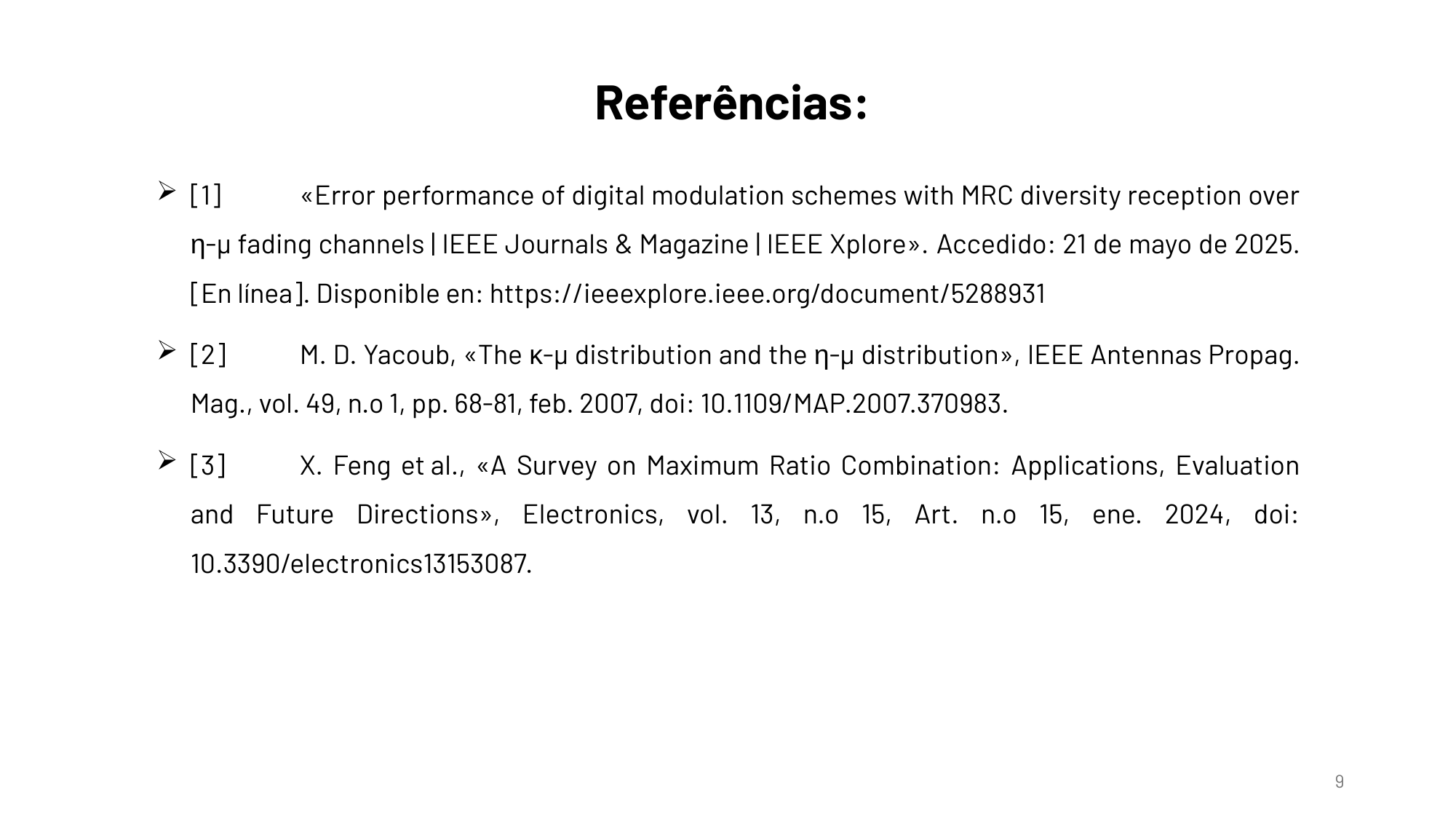

Referências:
[1]	«Error performance of digital modulation schemes with MRC diversity reception over η-μ fading channels | IEEE Journals & Magazine | IEEE Xplore». Accedido: 21 de mayo de 2025. [En línea]. Disponible en: https://ieeexplore.ieee.org/document/5288931
[2]	M. D. Yacoub, «The κ-μ distribution and the η-μ distribution», IEEE Antennas Propag. Mag., vol. 49, n.o 1, pp. 68-81, feb. 2007, doi: 10.1109/MAP.2007.370983.
[3]	X. Feng et al., «A Survey on Maximum Ratio Combination: Applications, Evaluation and Future Directions», Electronics, vol. 13, n.o 15, Art. n.o 15, ene. 2024, doi: 10.3390/electronics13153087.
9